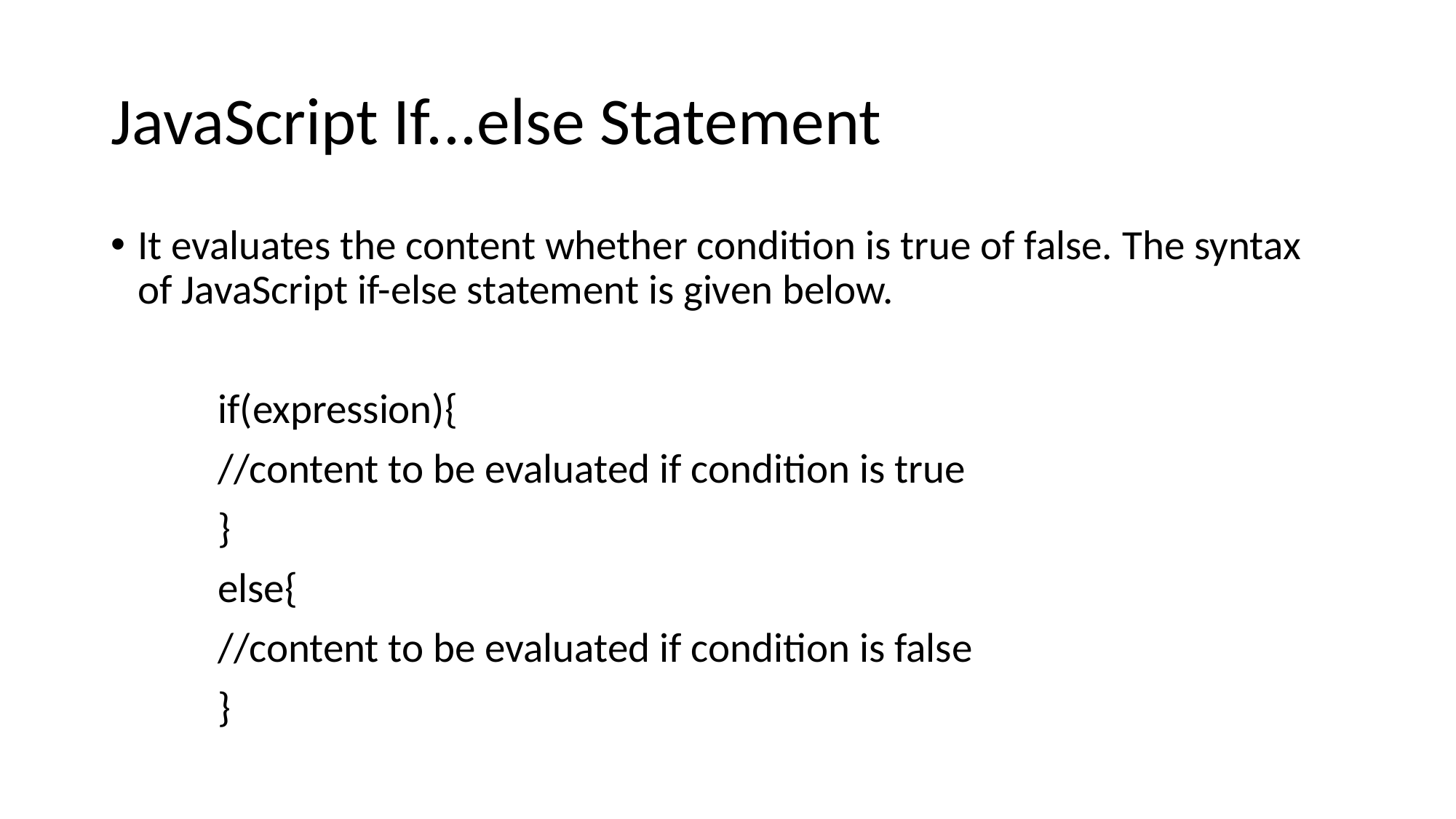

# JavaScript If...else Statement
It evaluates the content whether condition is true of false. The syntax of JavaScript if-else statement is given below.

	if(expression){
		//content to be evaluated if condition is true
	}
	else{
		//content to be evaluated if condition is false
	}